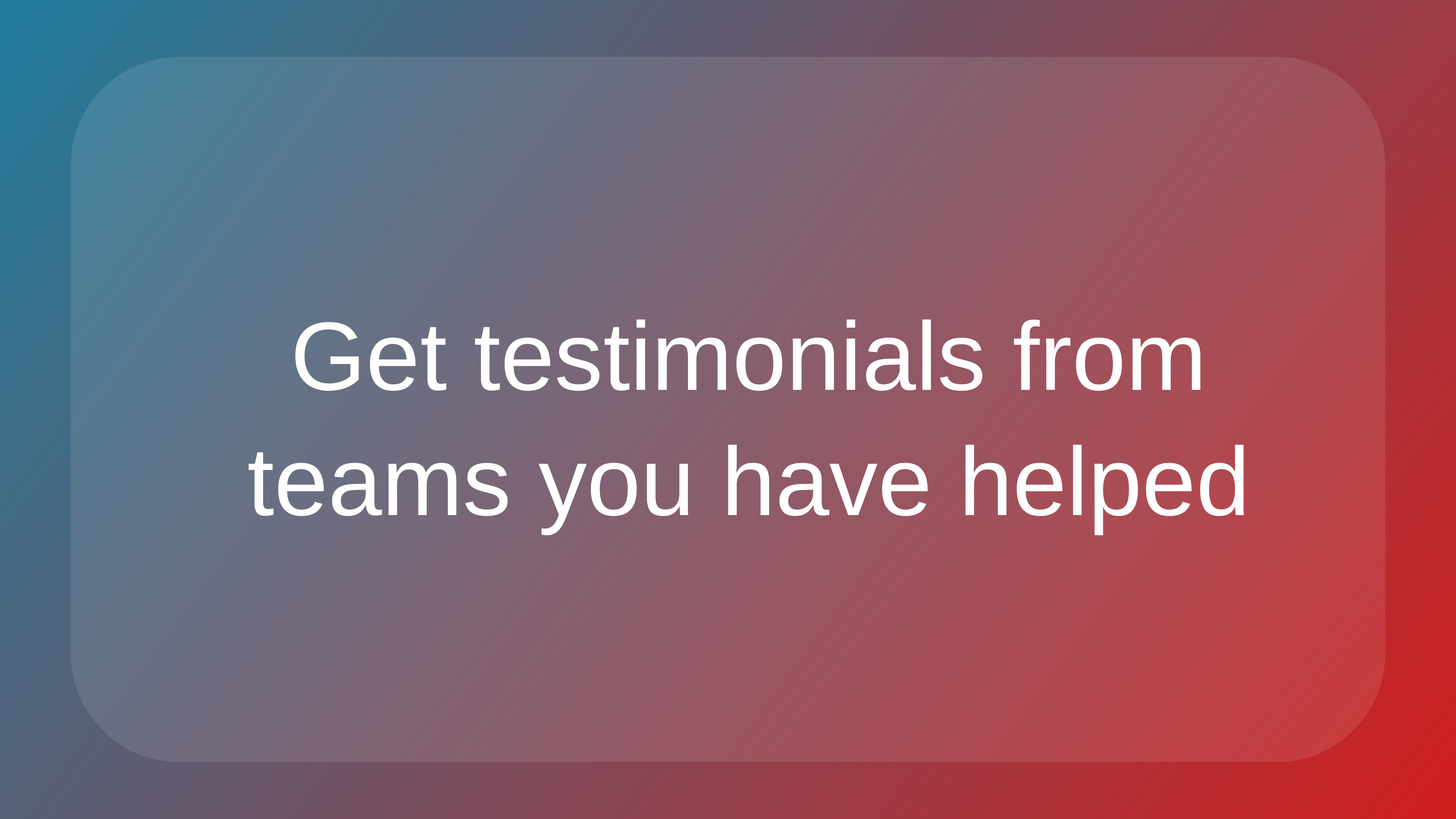

Get testimonials from teams you have helped